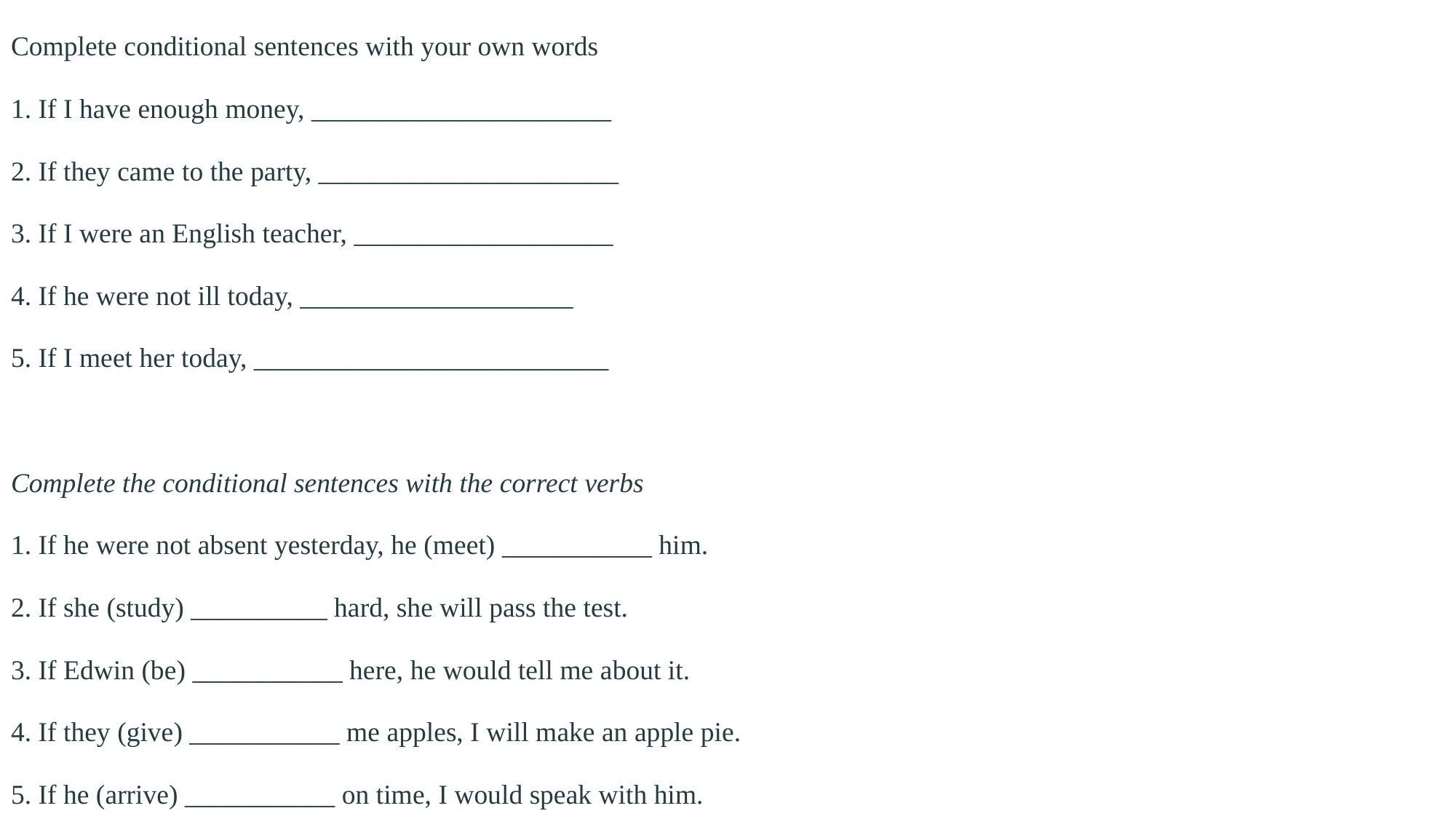

Complete conditional sentences with your own words
1. If I have enough money, ______________________
2. If they came to the party, ______________________
3. If I were an English teacher, ___________________
4. If he were not ill today, ____________________
5. If I meet her today, __________________________

Complete the conditional sentences with the correct verbs
1. If he were not absent yesterday, he (meet) ___________ him.
2. If she (study) __________ hard, she will pass the test.
3. If Edwin (be) ___________ here, he would tell me about it.
4. If they (give) ___________ me apples, I will make an apple pie.
5. If he (arrive) ___________ on time, I would speak with him.